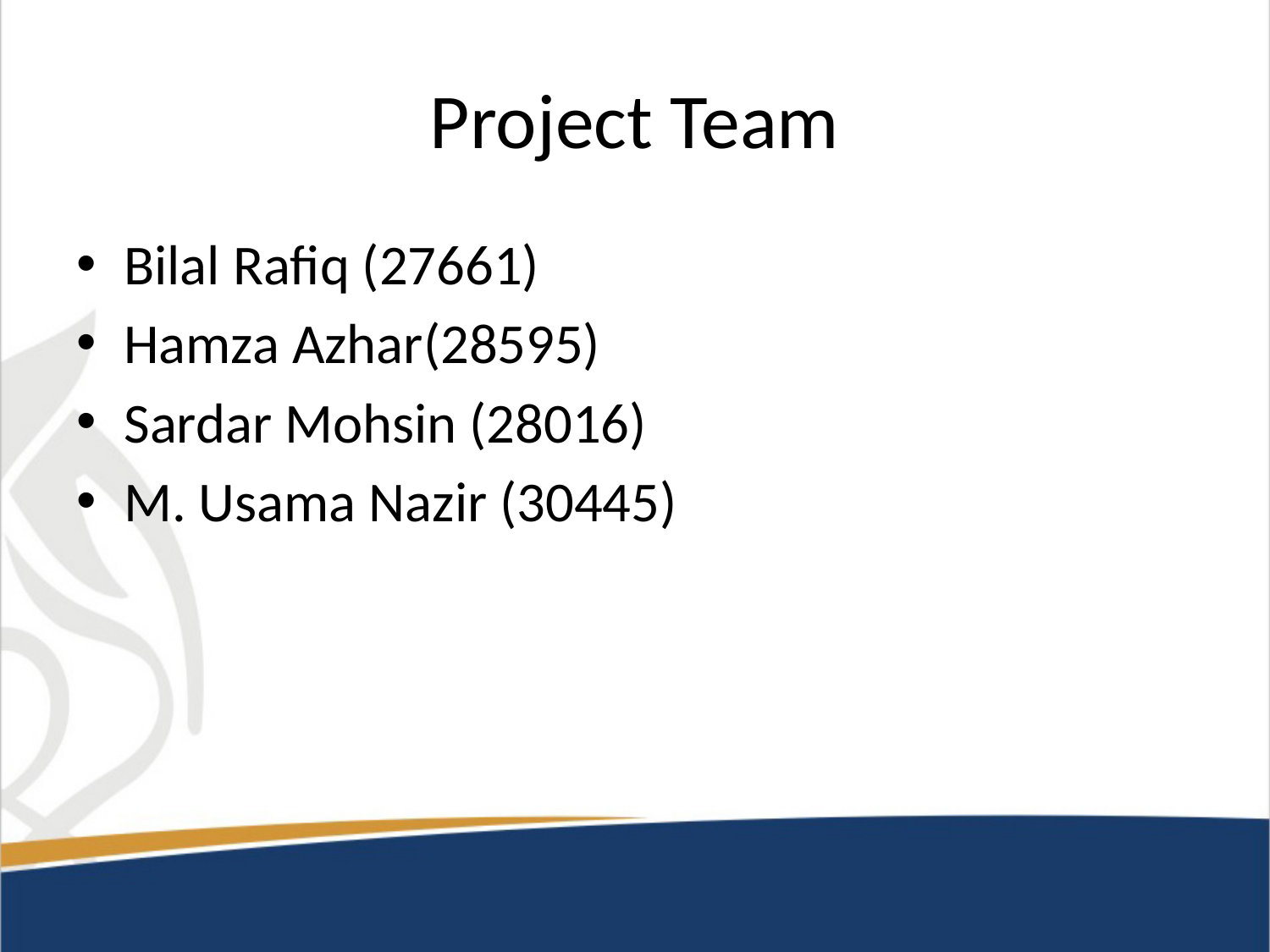

# Project Team
Bilal Rafiq (27661)
Hamza Azhar(28595)
Sardar Mohsin (28016)
M. Usama Nazir (30445)